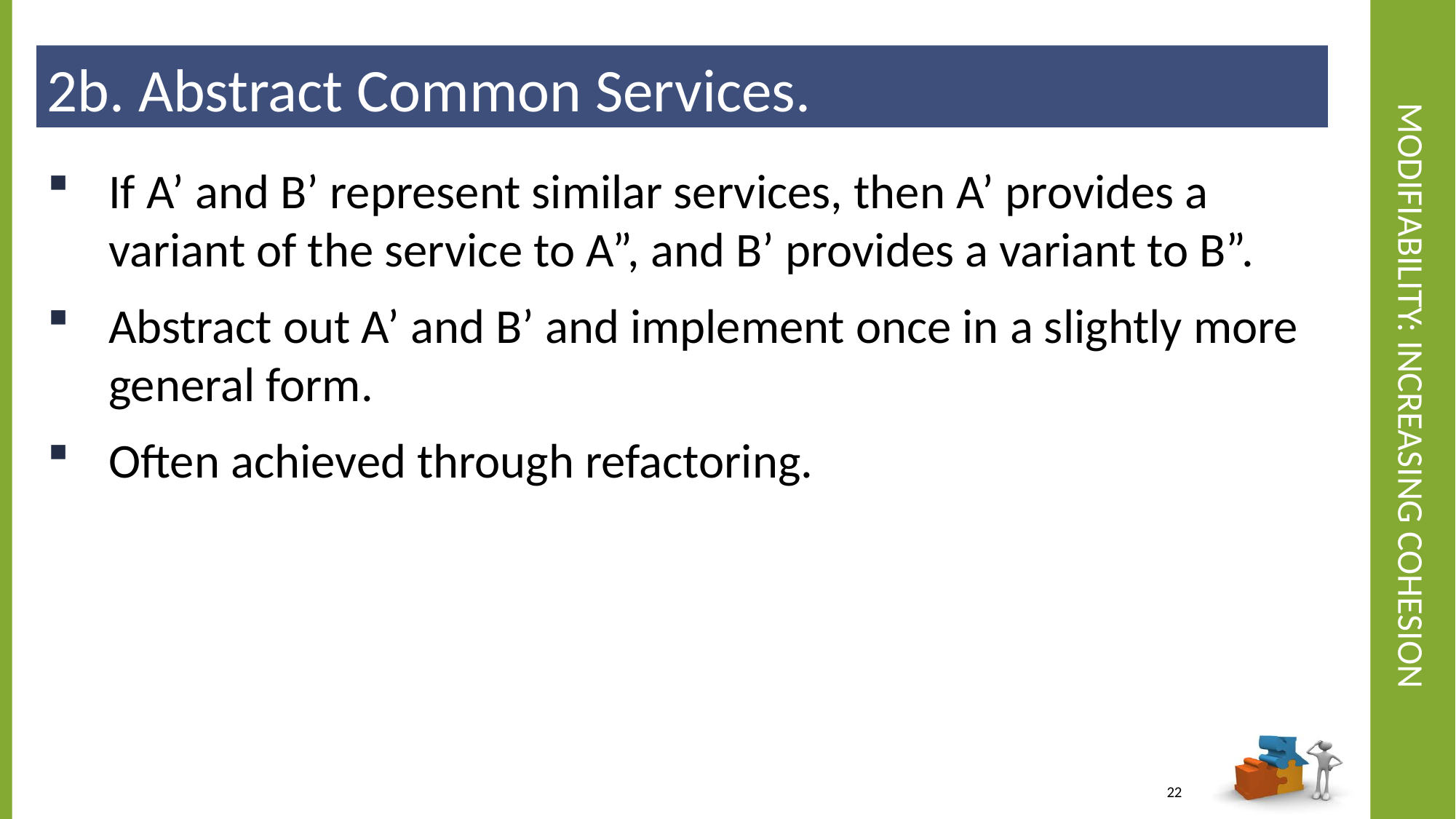

2b. Abstract Common Services.
# Modifiability: Increasing Cohesion
If A’ and B’ represent similar services, then A’ provides a variant of the service to A”, and B’ provides a variant to B”.
Abstract out A’ and B’ and implement once in a slightly more general form.
Often achieved through refactoring.
22